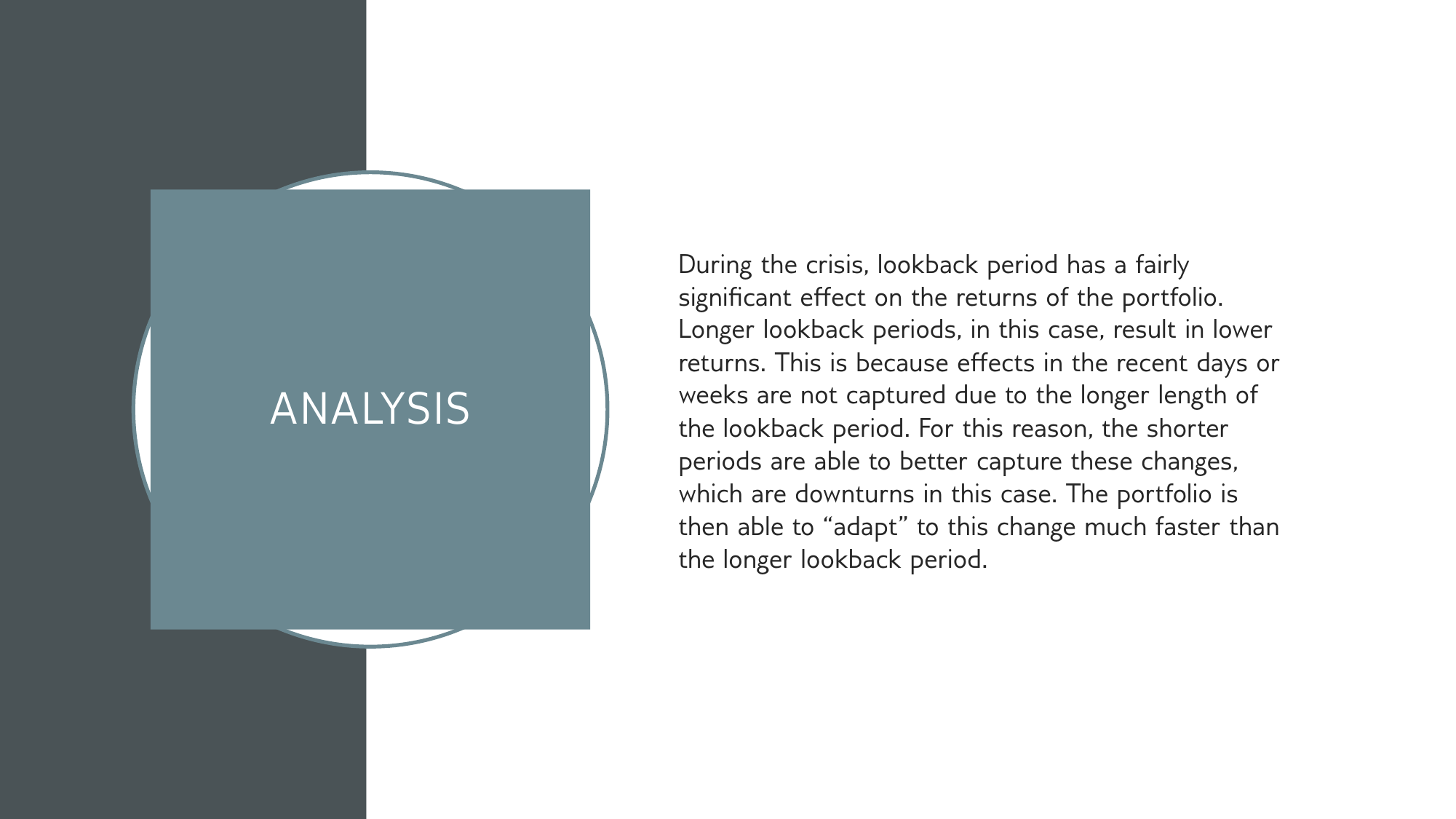

During the crisis, lookback period has a fairly significant effect on the returns of the portfolio. Longer lookback periods, in this case, result in lower returns. This is because effects in the recent days or weeks are not captured due to the longer length of the lookback period. For this reason, the shorter periods are able to better capture these changes, which are downturns in this case. The portfolio is then able to “adapt” to this change much faster than the longer lookback period.

# analysis